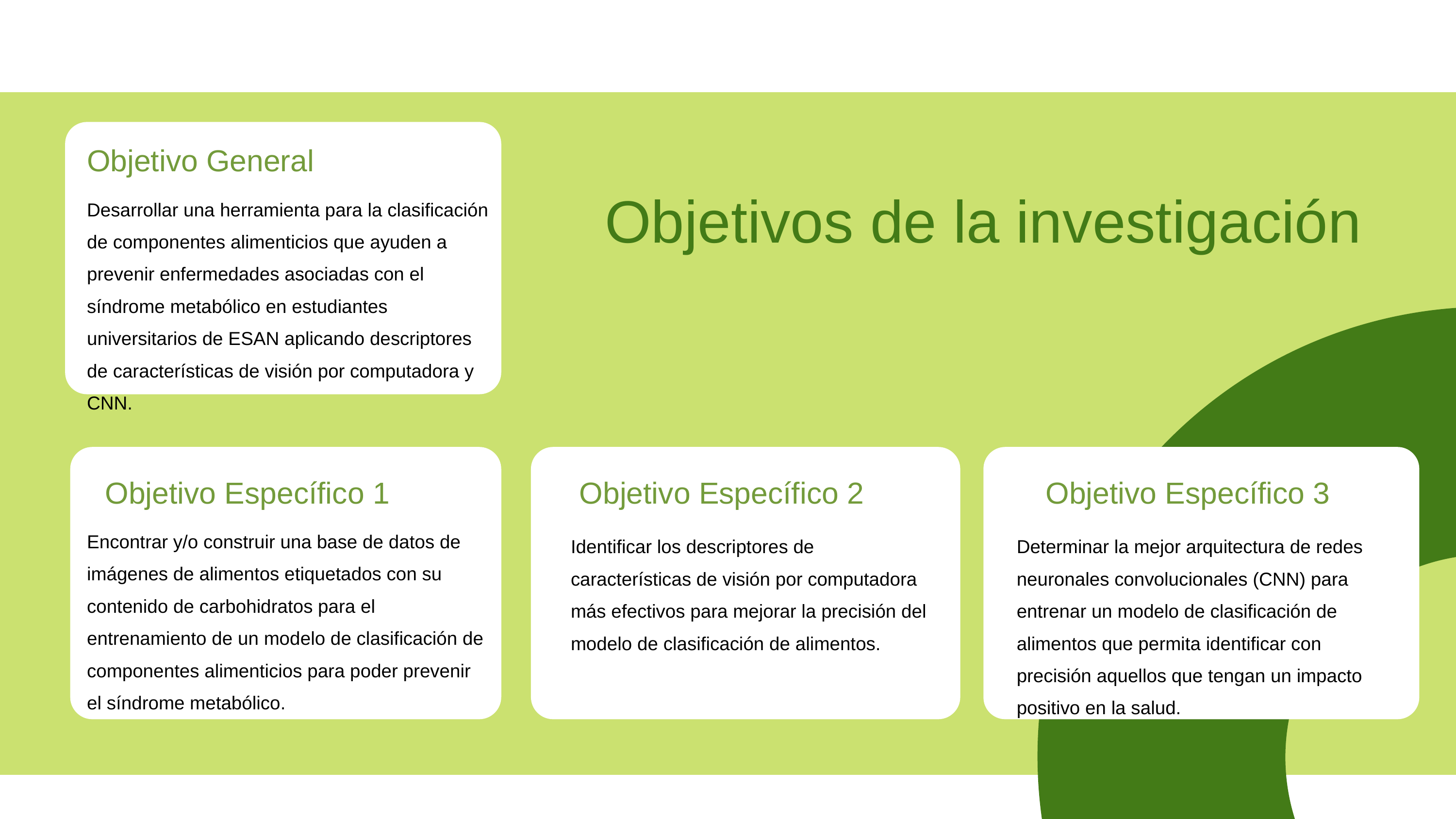

Objetivo General
Objetivos de la investigación
Desarrollar una herramienta para la clasificación de componentes alimenticios que ayuden a prevenir enfermedades asociadas con el síndrome metabólico en estudiantes universitarios de ESAN aplicando descriptores de características de visión por computadora y CNN.

Objetivo Específico 1
Objetivo Específico 2
Objetivo Específico 3
Encontrar y/o construir una base de datos de imágenes de alimentos etiquetados con su contenido de carbohidratos para el entrenamiento de un modelo de clasificación de componentes alimenticios para poder prevenir el síndrome metabólico.
Identificar los descriptores de características de visión por computadora más efectivos para mejorar la precisión del modelo de clasificación de alimentos.
Determinar la mejor arquitectura de redes neuronales convolucionales (CNN) para entrenar un modelo de clasificación de alimentos que permita identificar con precisión aquellos que tengan un impacto positivo en la salud.